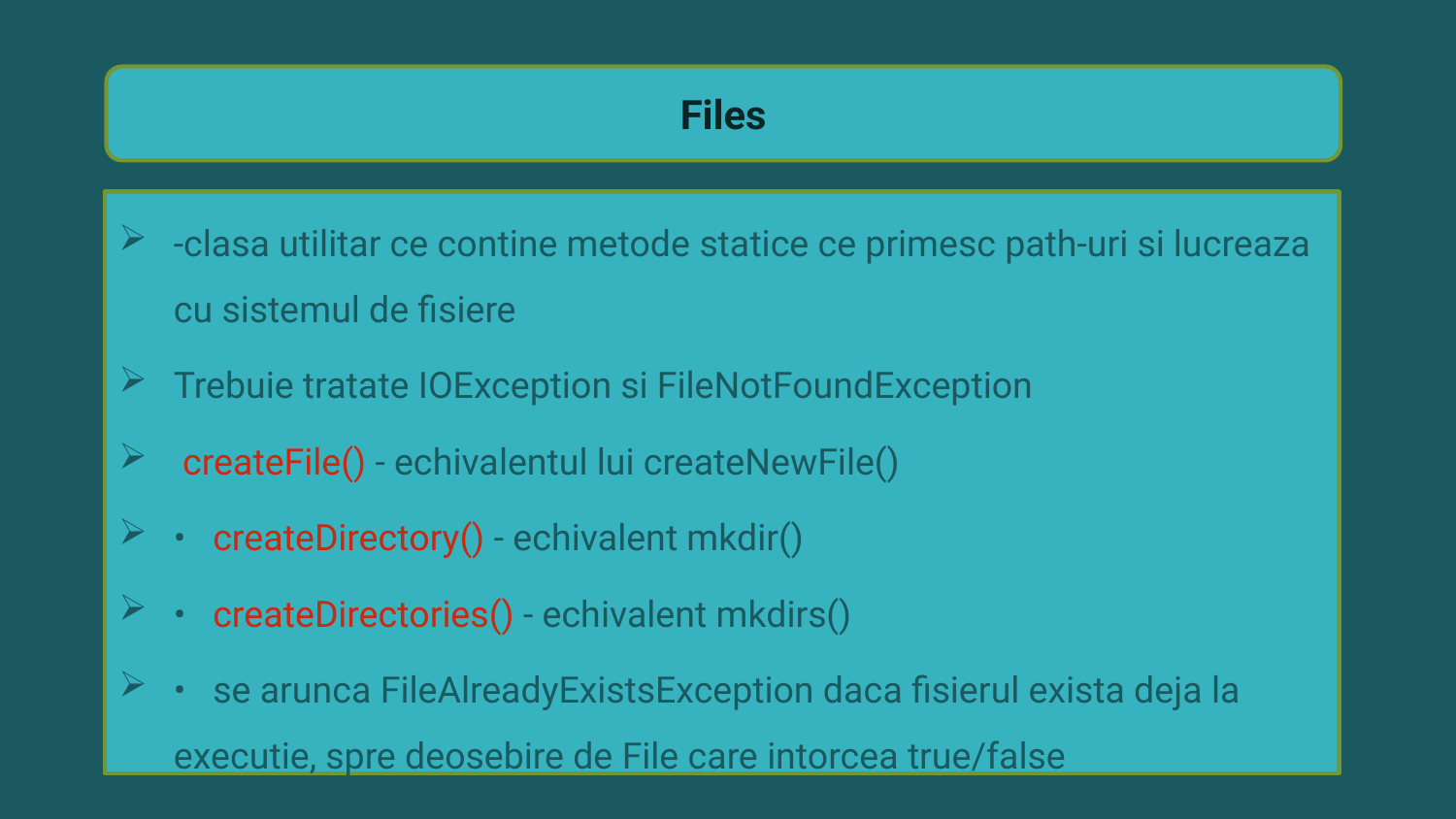

Files
-clasa utilitar ce contine metode statice ce primesc path-uri si lucreaza cu sistemul de fisiere
Trebuie tratate IOException si FileNotFoundException
 createFile() - echivalentul lui createNewFile()
•   createDirectory() - echivalent mkdir()
•   createDirectories() - echivalent mkdirs()
•   se arunca FileAlreadyExistsException daca fisierul exista deja la executie, spre deosebire de File care intorcea true/false